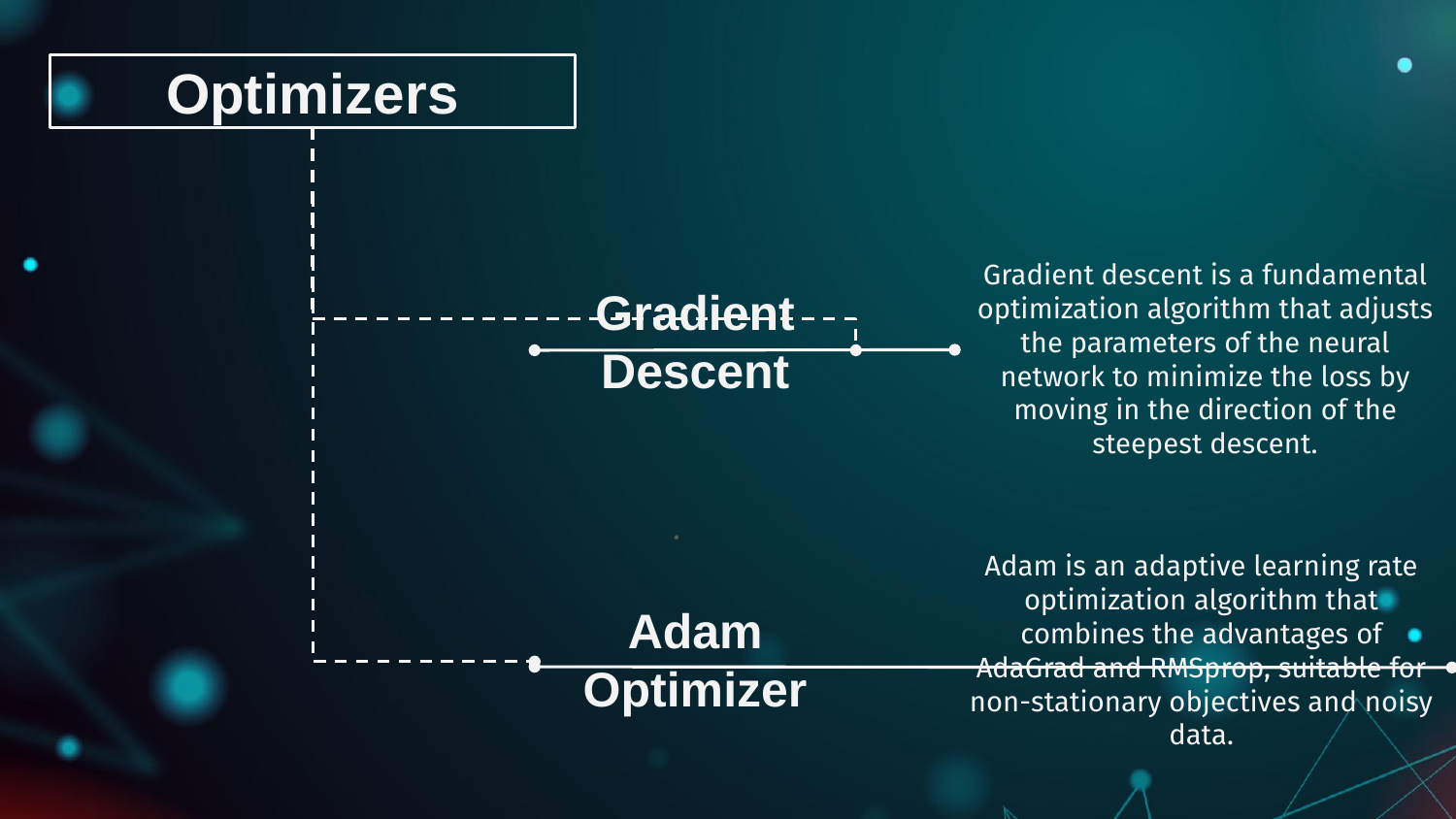

Optimizers
Gradient descent is a fundamental optimization algorithm that adjusts the parameters of the neural network to minimize the loss by moving in the direction of the steepest descent.

Gradient Descent
Adam is an adaptive learning rate optimization algorithm that combines the advantages of AdaGrad and RMSprop, suitable for non-stationary objectives and noisy data.

Adam Optimizer